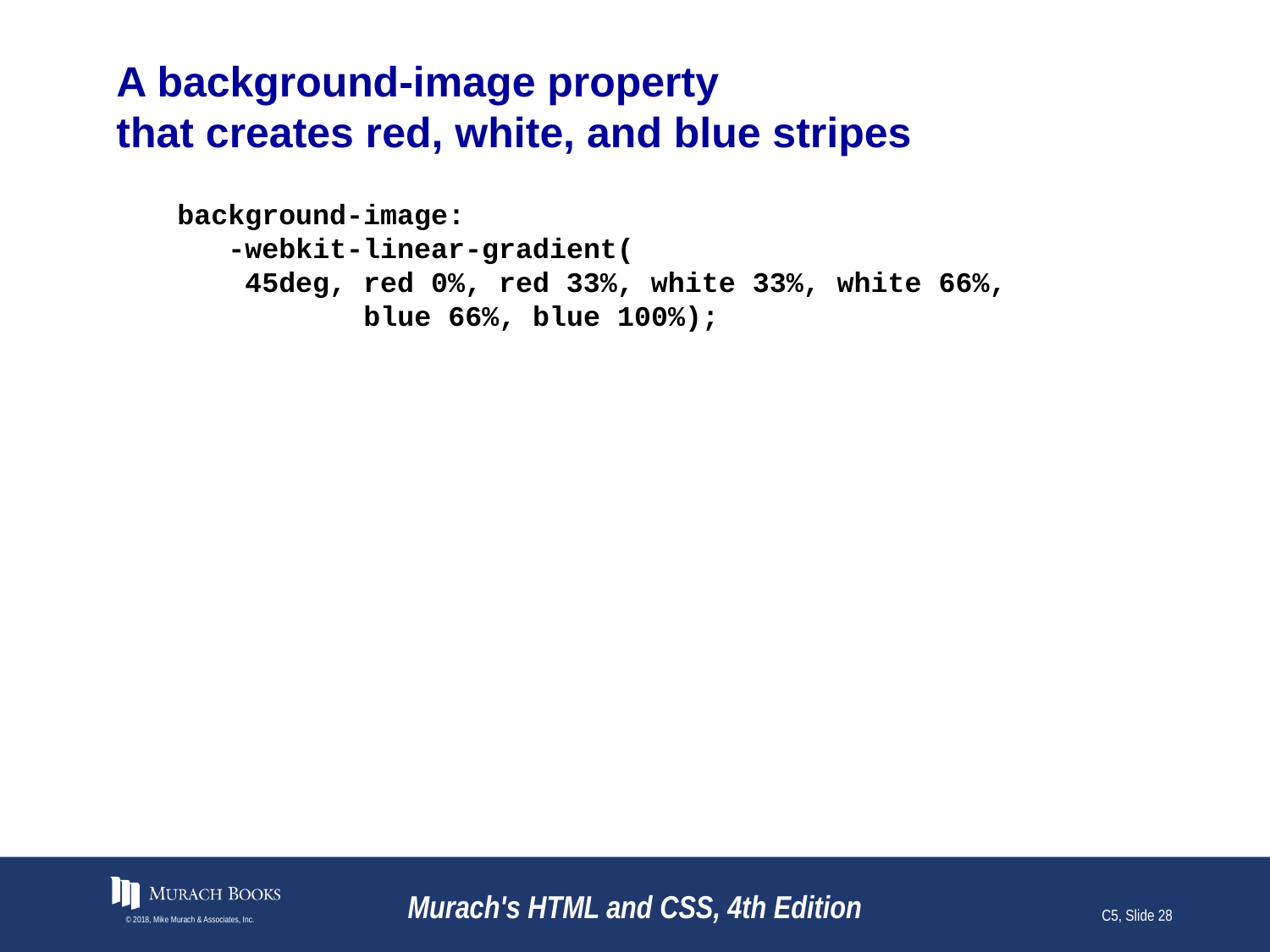

# A background-image property that creates red, white, and blue stripes
background-image:
   -webkit-linear-gradient(
    45deg, red 0%, red 33%, white 33%, white 66%,
           blue 66%, blue 100%);

© 2018, Mike Murach & Associates, Inc.
Murach's HTML and CSS, 4th Edition

C5, Slide 28